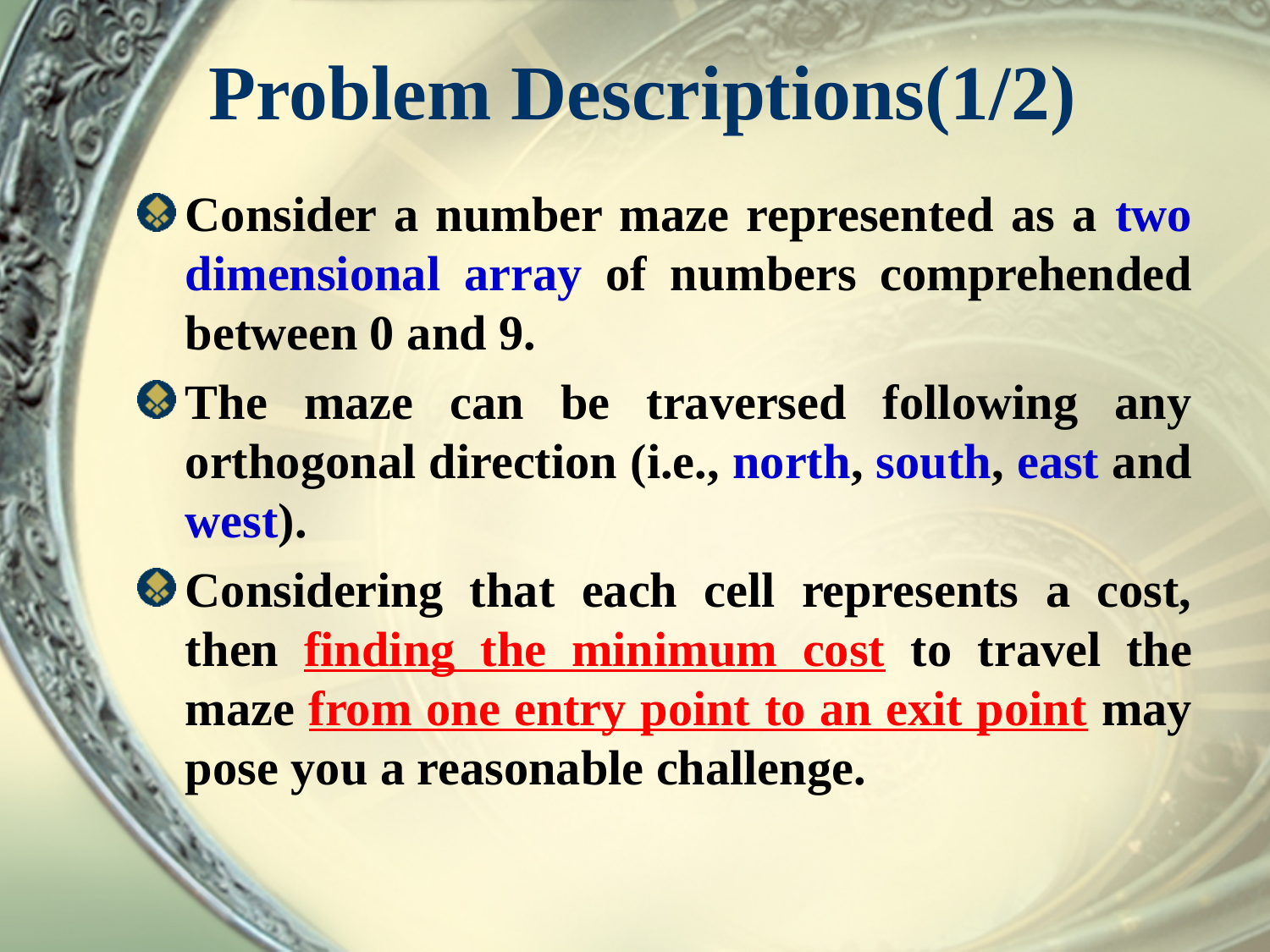

# Problem Descriptions(1/2)
Consider a number maze represented as a two dimensional array of numbers comprehended between 0 and 9.
The maze can be traversed following any orthogonal direction (i.e., north, south, east and west).
Considering that each cell represents a cost, then finding the minimum cost to travel the maze from one entry point to an exit point may pose you a reasonable challenge.